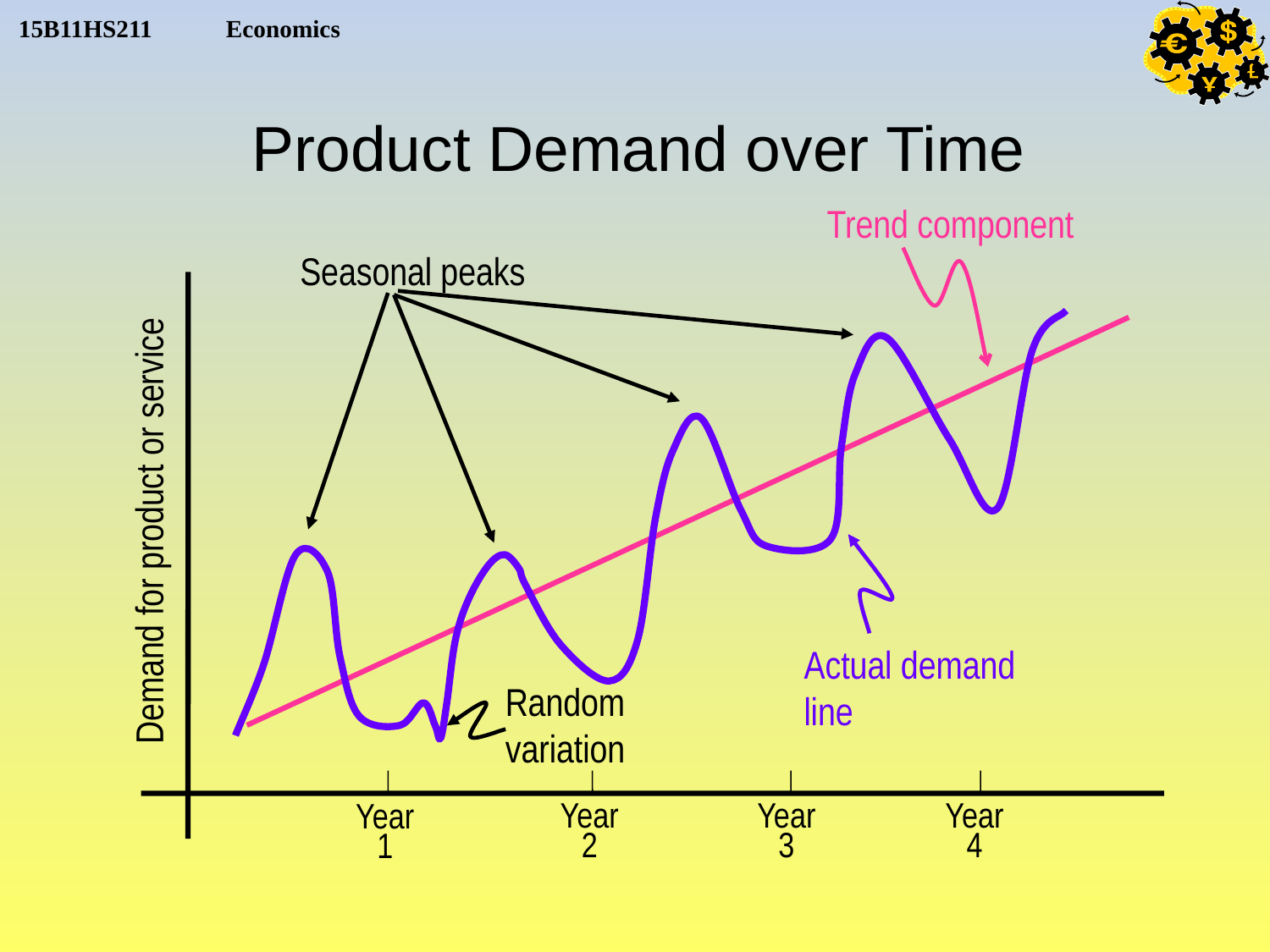

# Product Demand over Time
Trend component
Seasonal peaks

Demand for product or service

Actual demand line
Random variation

Year
2
Year
3
Year
4
Year
1